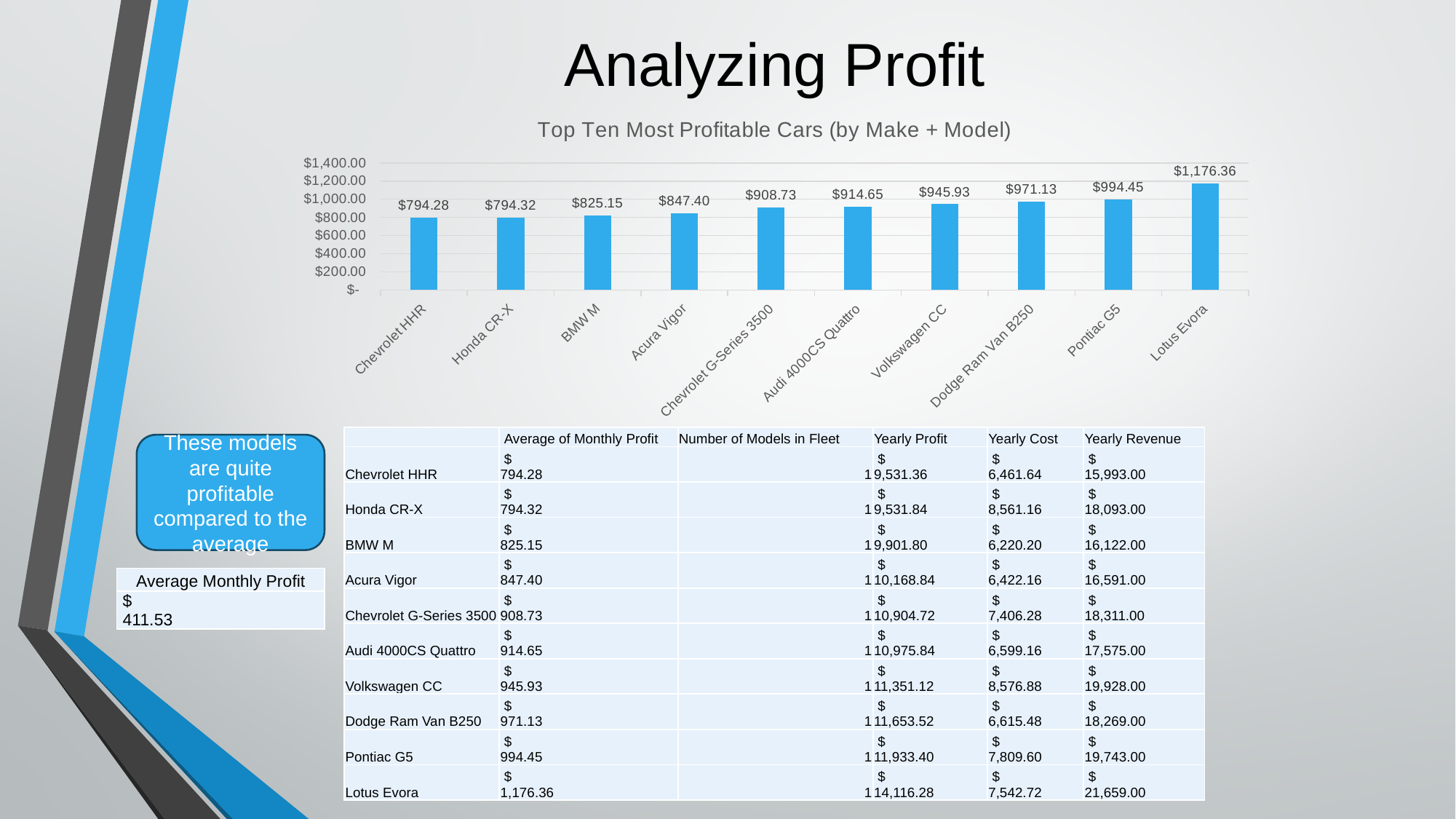

# Analyzing Profit

### Chart: Top Ten Most Profitable Cars (by Make + Model)

| Category | Total |
|---|---|
| Chevrolet HHR | 794.28 |
| Honda CR-X | 794.3199999999999 |
| BMW M | 825.15 |
| Acura Vigor | 847.4033333333332 |
| Chevrolet G-Series 3500 | 908.7266666666667 |
| Audi 4000CS Quattro | 914.6533333333333 |
| Volkswagen CC | 945.9266666666667 |
| Dodge Ram Van B250 | 971.1266666666668 |
| Pontiac G5 | 994.45 |
| Lotus Evora | 1176.3566666666668 |
|  | Average of Monthly Profit | Number of Models in Fleet | Yearly Profit | Yearly Cost | Yearly Revenue |
| --- | --- | --- | --- | --- | --- |
| Chevrolet HHR | $ 794.28 | 1 | $ 9,531.36 | $ 6,461.64 | $ 15,993.00 |
| Honda CR-X | $ 794.32 | 1 | $ 9,531.84 | $ 8,561.16 | $ 18,093.00 |
| BMW M | $ 825.15 | 1 | $ 9,901.80 | $ 6,220.20 | $ 16,122.00 |
| Acura Vigor | $ 847.40 | 1 | $ 10,168.84 | $ 6,422.16 | $ 16,591.00 |
| Chevrolet G-Series 3500 | $ 908.73 | 1 | $ 10,904.72 | $ 7,406.28 | $ 18,311.00 |
| Audi 4000CS Quattro | $ 914.65 | 1 | $ 10,975.84 | $ 6,599.16 | $ 17,575.00 |
| Volkswagen CC | $ 945.93 | 1 | $ 11,351.12 | $ 8,576.88 | $ 19,928.00 |
| Dodge Ram Van B250 | $ 971.13 | 1 | $ 11,653.52 | $ 6,615.48 | $ 18,269.00 |
| Pontiac G5 | $ 994.45 | 1 | $ 11,933.40 | $ 7,809.60 | $ 19,743.00 |
| Lotus Evora | $ 1,176.36 | 1 | $ 14,116.28 | $ 7,542.72 | $ 21,659.00 |
These models are quite profitable compared to the average
| Average Monthly Profit |
| --- |
| $ 411.53 |